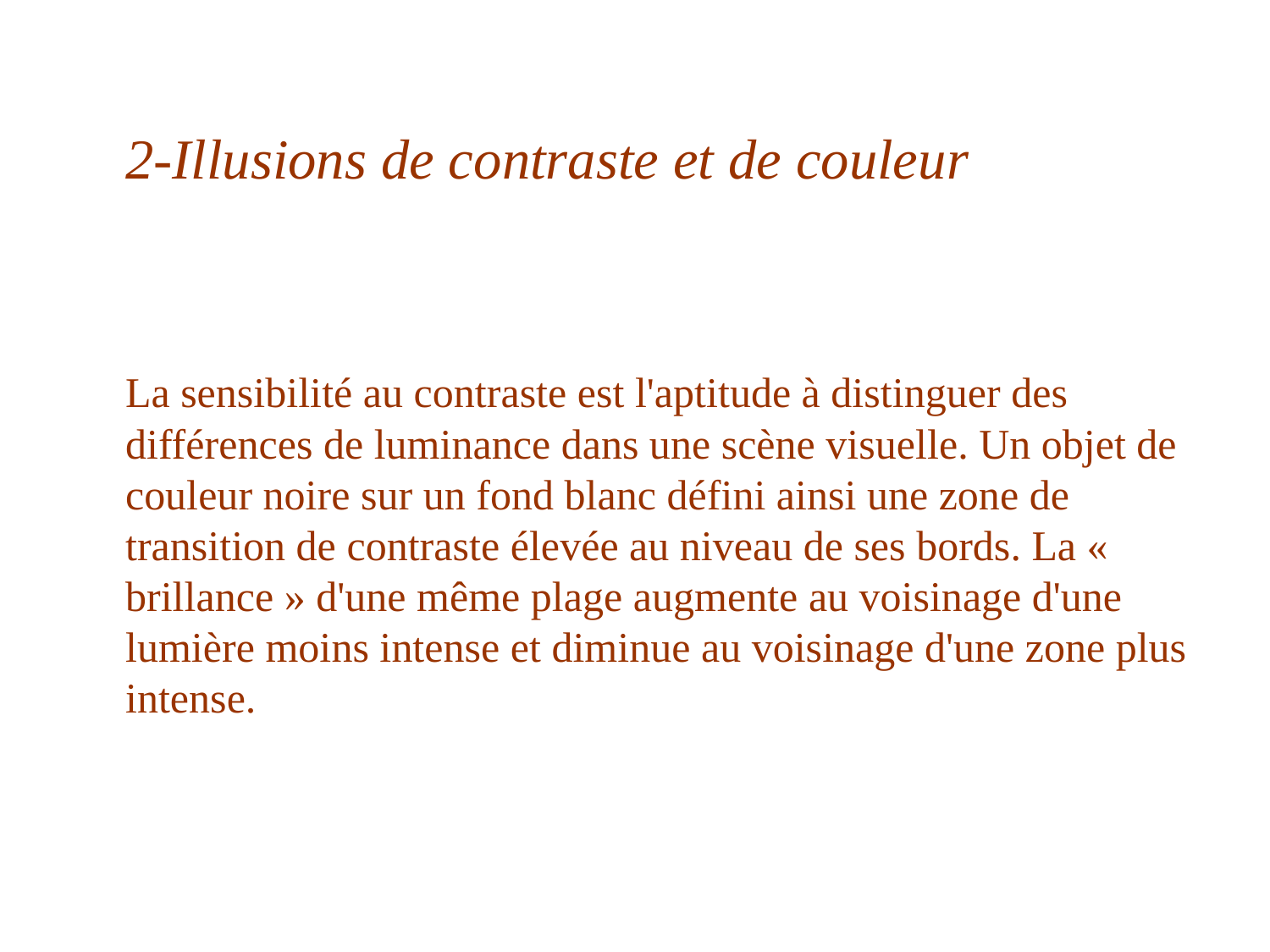

2-Illusions de contraste et de couleur

	La sensibilité au contraste est l'aptitude à distinguer des différences de luminance dans une scène visuelle. Un objet de couleur noire sur un fond blanc défini ainsi une zone de transition de contraste élevée au niveau de ses bords. La « brillance » d'une même plage augmente au voisinage d'une lumière moins intense et diminue au voisinage d'une zone plus intense.